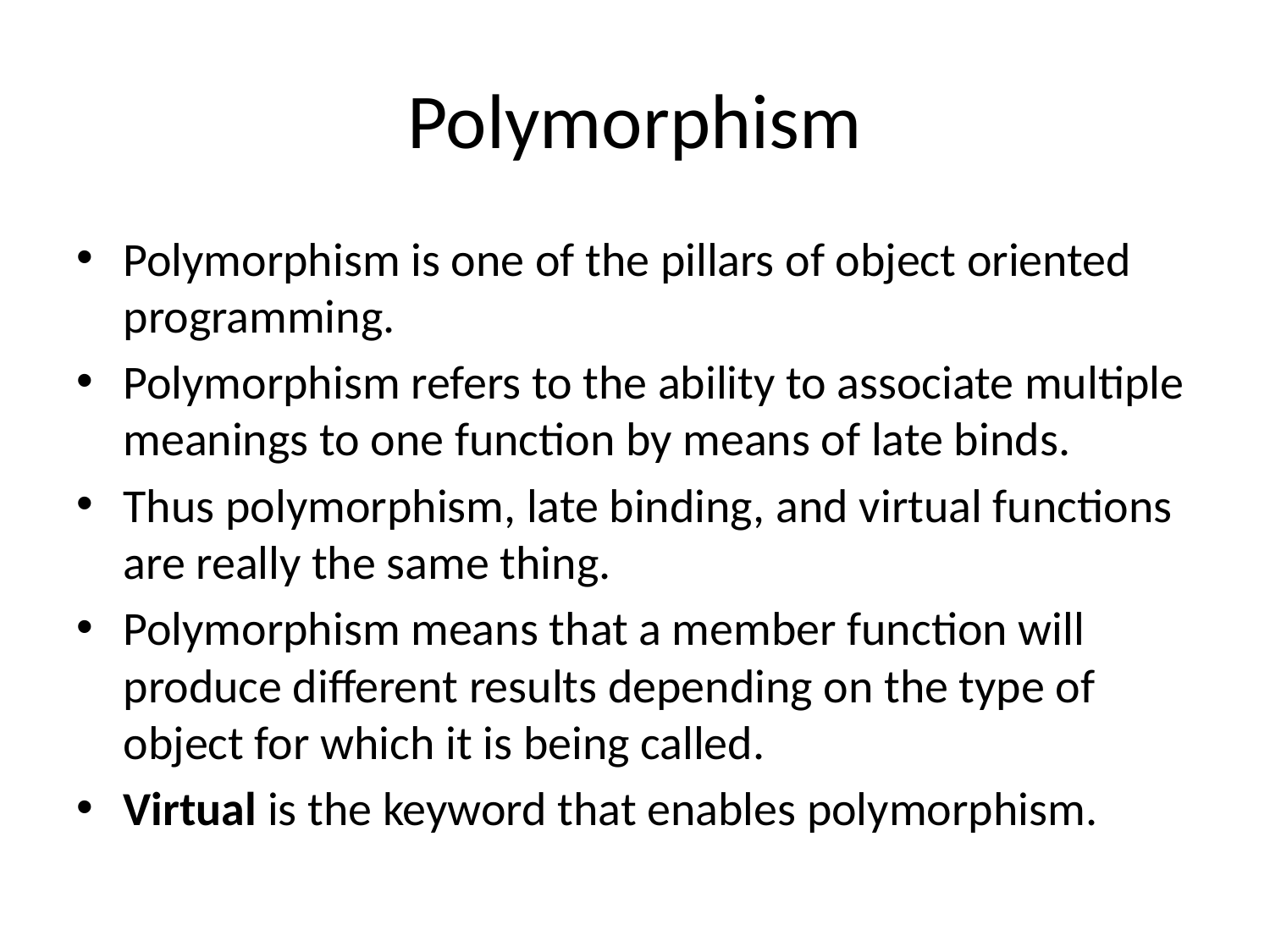

# Polymorphism
Polymorphism is one of the pillars of object oriented programming.
Polymorphism refers to the ability to associate multiple meanings to one function by means of late binds.
Thus polymorphism, late binding, and virtual functions are really the same thing.
Polymorphism means that a member function will produce different results depending on the type of object for which it is being called.
Virtual is the keyword that enables polymorphism.